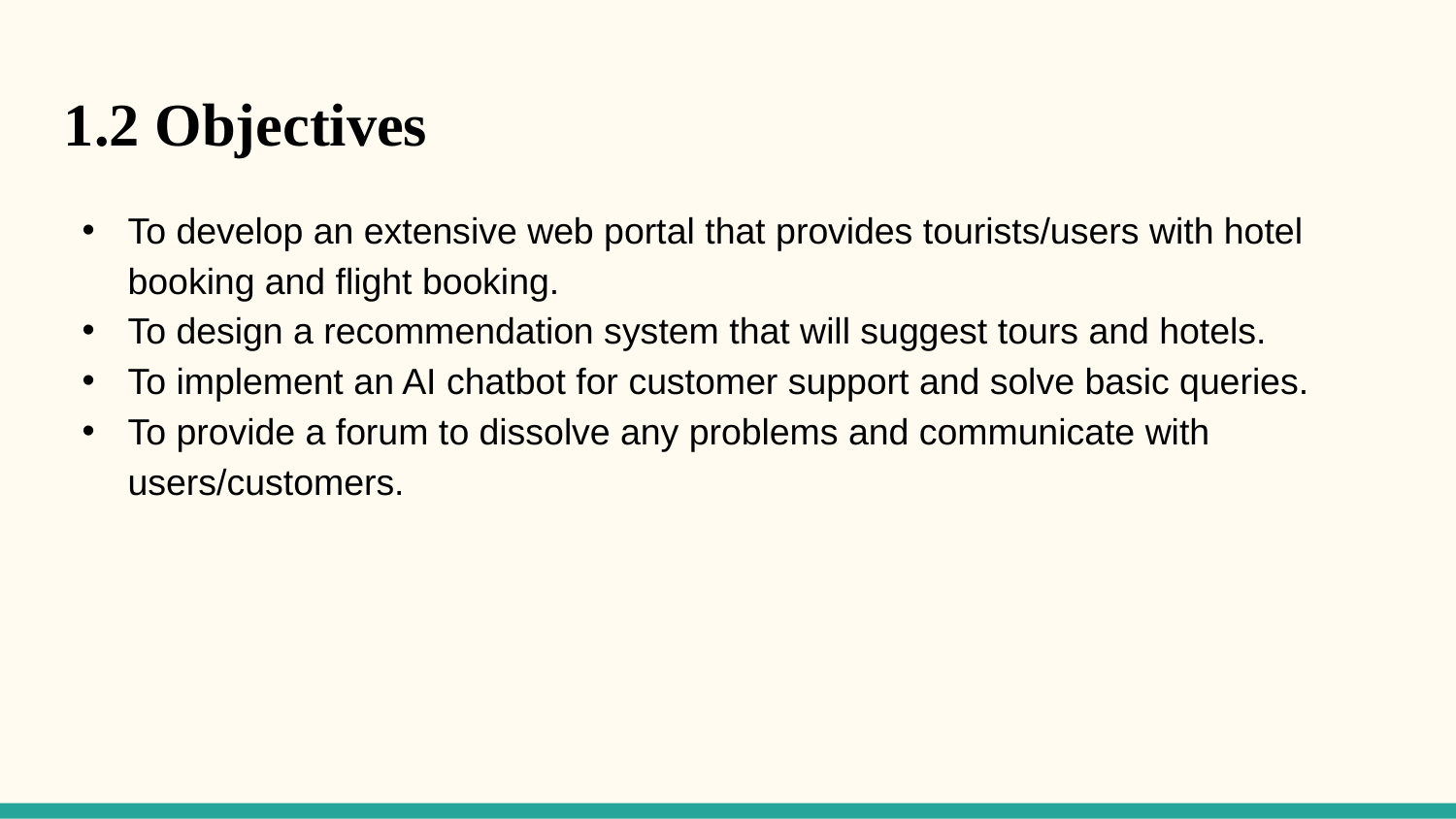

1.2 Objectives
To develop an extensive web portal that provides tourists/users with hotel booking and flight booking.
To design a recommendation system that will suggest tours and hotels.
To implement an AI chatbot for customer support and solve basic queries.
To provide a forum to dissolve any problems and communicate with users/customers.